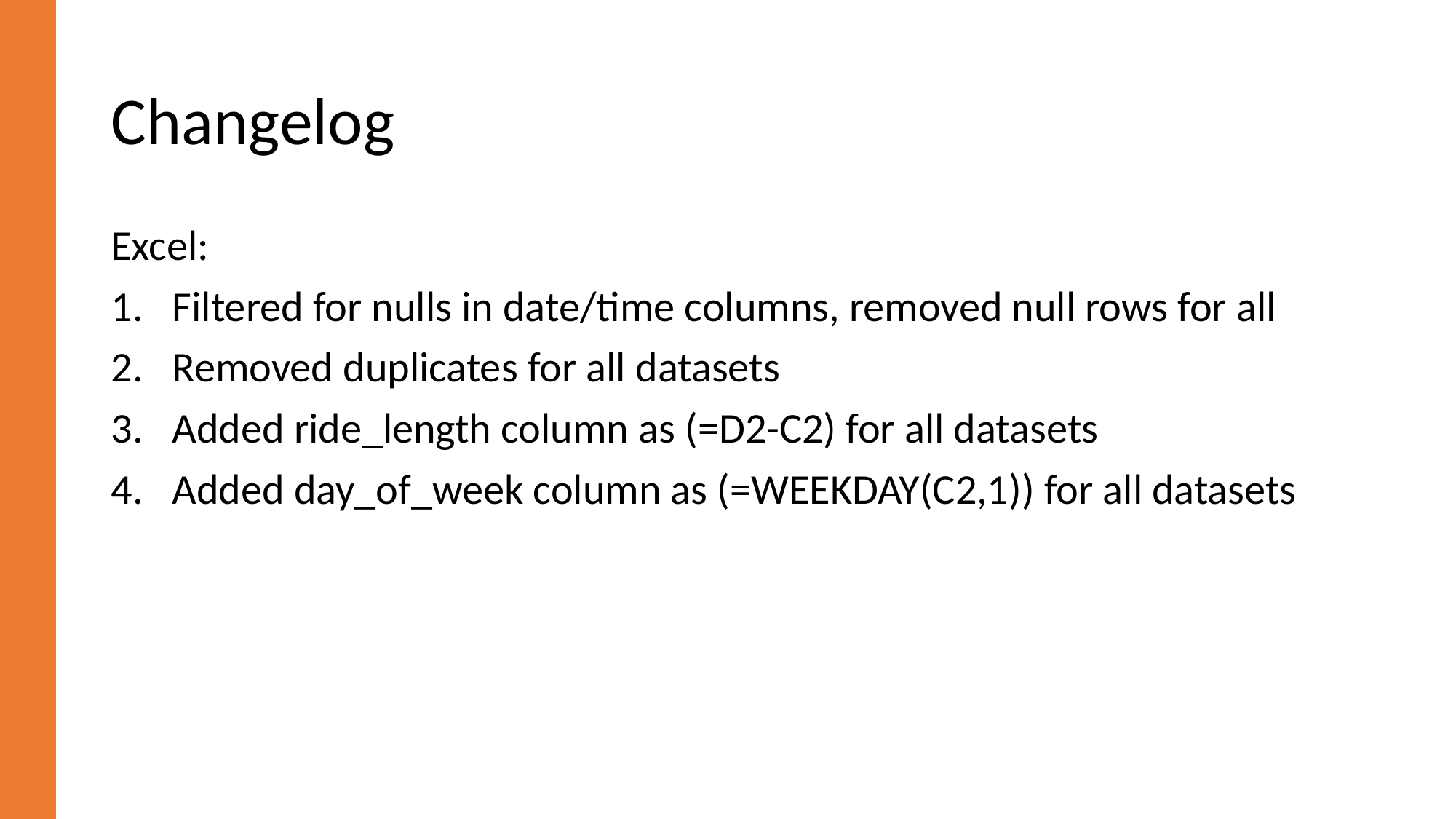

# Changelog
Excel:
Filtered for nulls in date/time columns, removed null rows for all
Removed duplicates for all datasets
Added ride_length column as (=D2-C2) for all datasets
Added day_of_week column as (=WEEKDAY(C2,1)) for all datasets